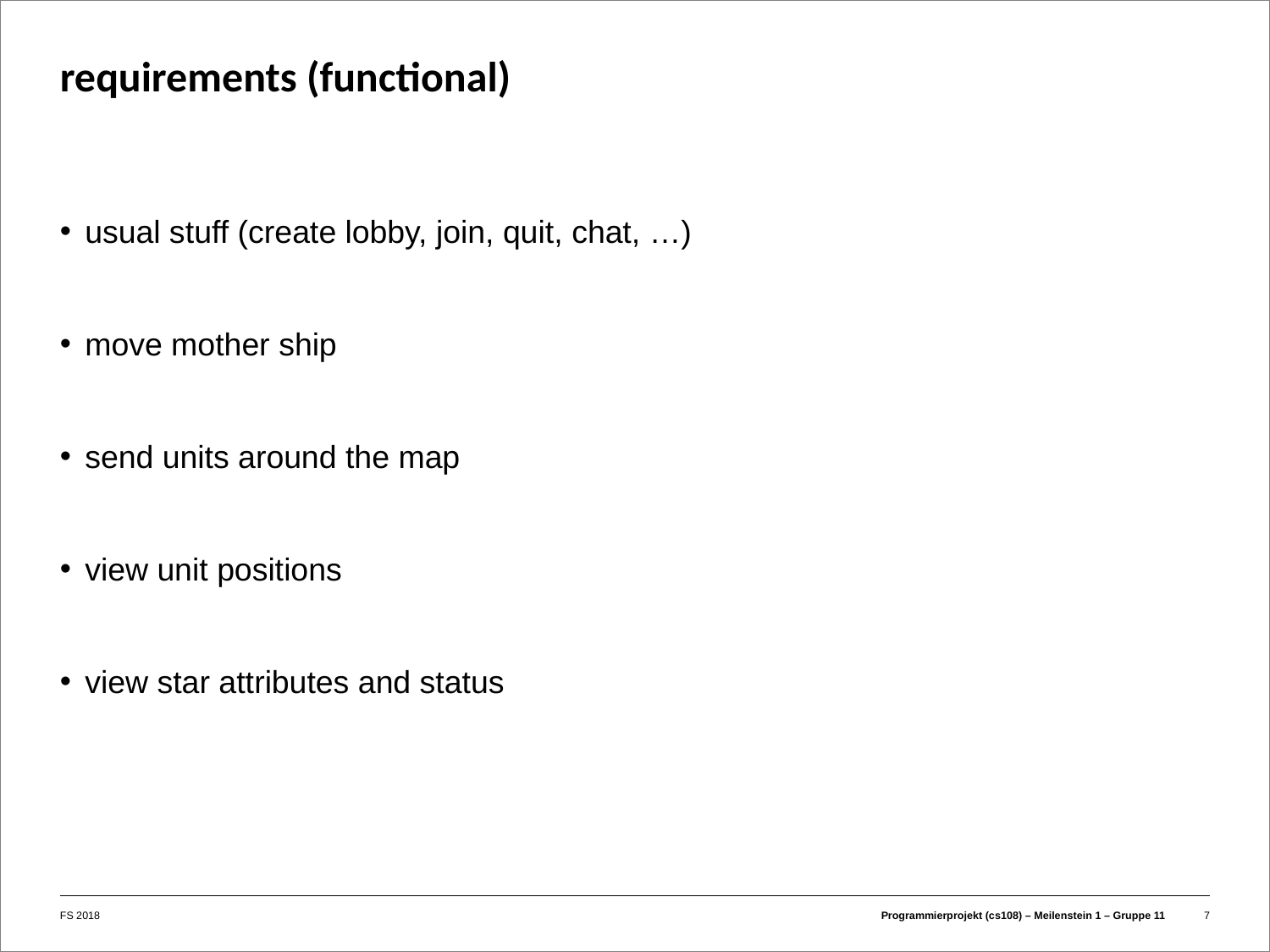

# requirements (functional)
usual stuff (create lobby, join, quit, chat, …)

move mother ship

send units around the map

view unit positions

view star attributes and status

FS 2018
Programmierprojekt (cs108) – Meilenstein 1 – Gruppe 11
7